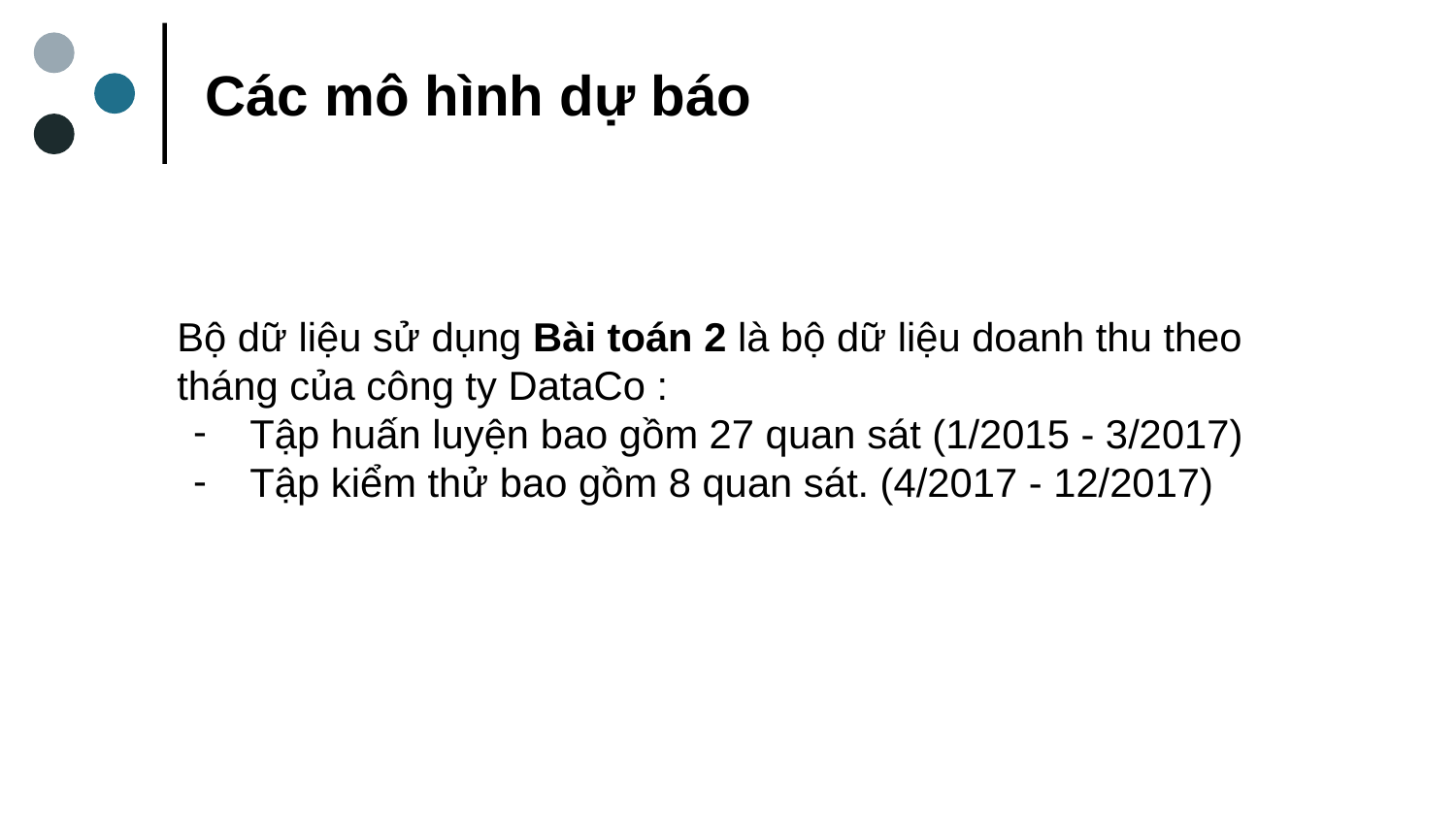

Các mô hình dự báo

Bộ dữ liệu sử dụng Bài toán 2 là bộ dữ liệu doanh thu theo tháng của công ty DataCo :
Tập huấn luyện bao gồm 27 quan sát (1/2015 - 3/2017)
Tập kiểm thử bao gồm 8 quan sát. (4/2017 - 12/2017)